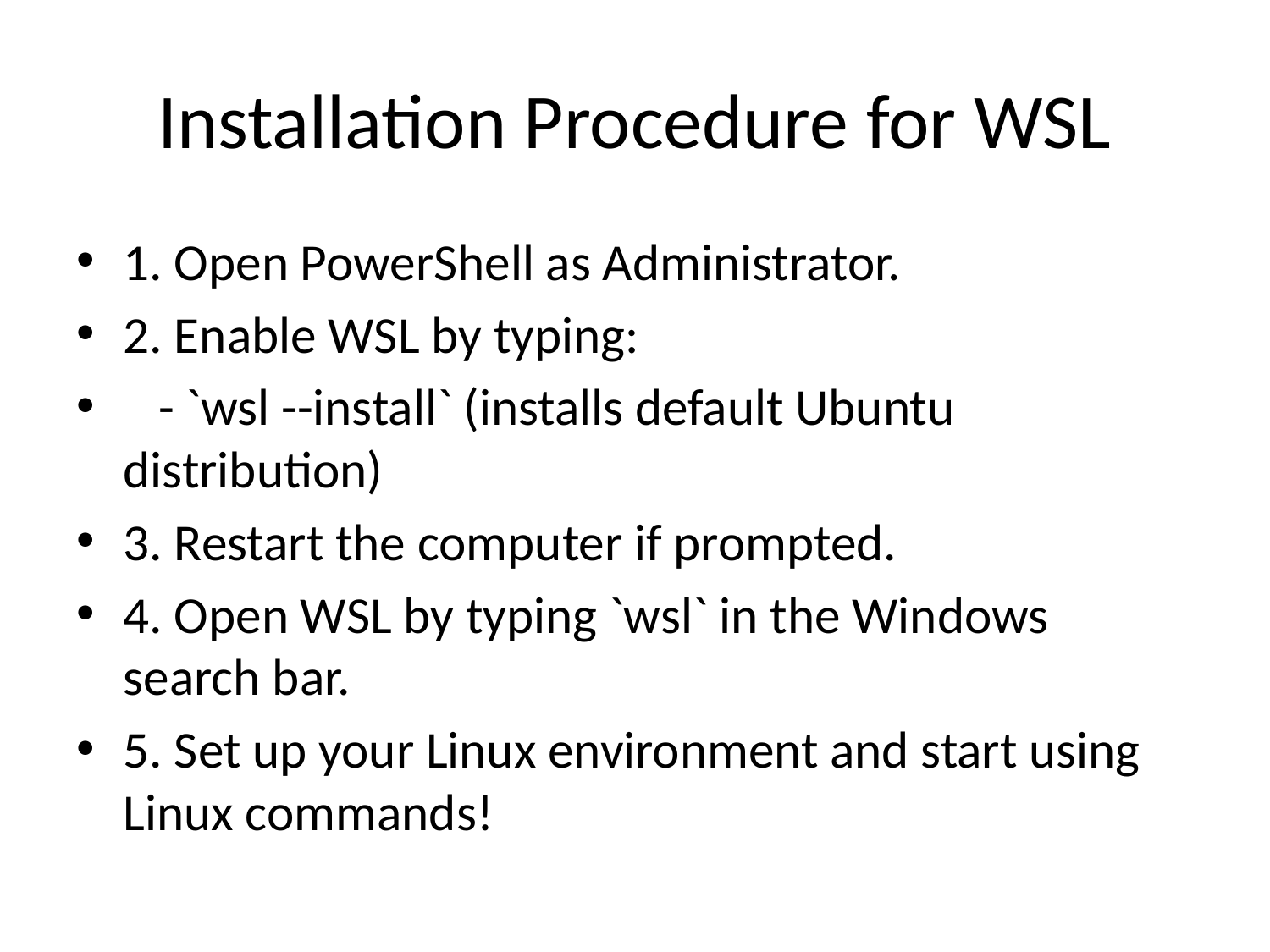

# Installation Procedure for WSL
1. Open PowerShell as Administrator.
2. Enable WSL by typing:
   - `wsl --install` (installs default Ubuntu distribution)
3. Restart the computer if prompted.
4. Open WSL by typing `wsl` in the Windows search bar.
5. Set up your Linux environment and start using Linux commands!